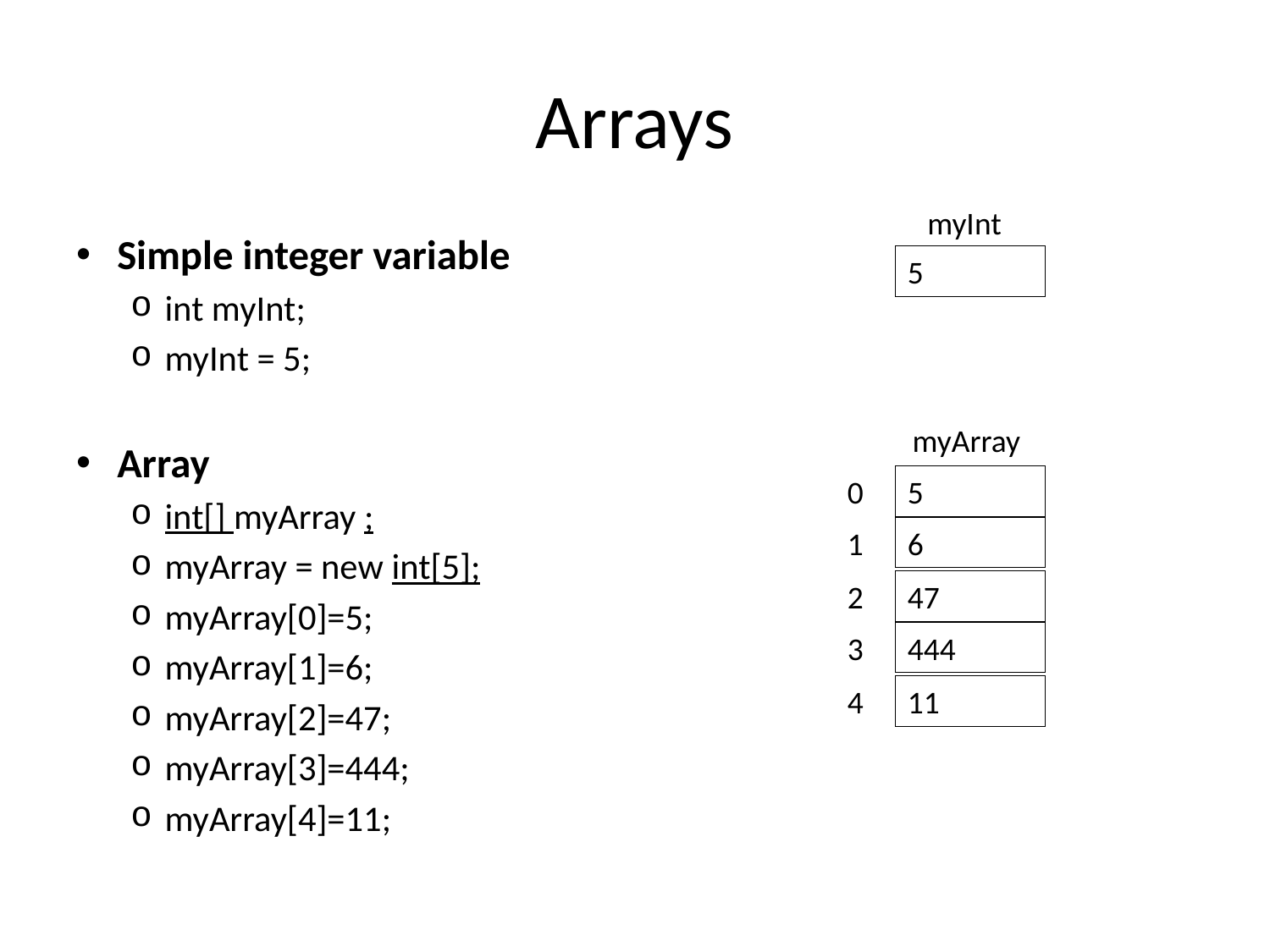

# Arrays
myInt
Simple integer variable
int myInt;
myInt = 5;

Array
int[] myArray ;
myArray = new int[5];
myArray[0]=5;
myArray[1]=6;
myArray[2]=47;
myArray[3]=444;
myArray[4]=11;

5
myArray
0
5
1
6
2
47
3
444
4
11